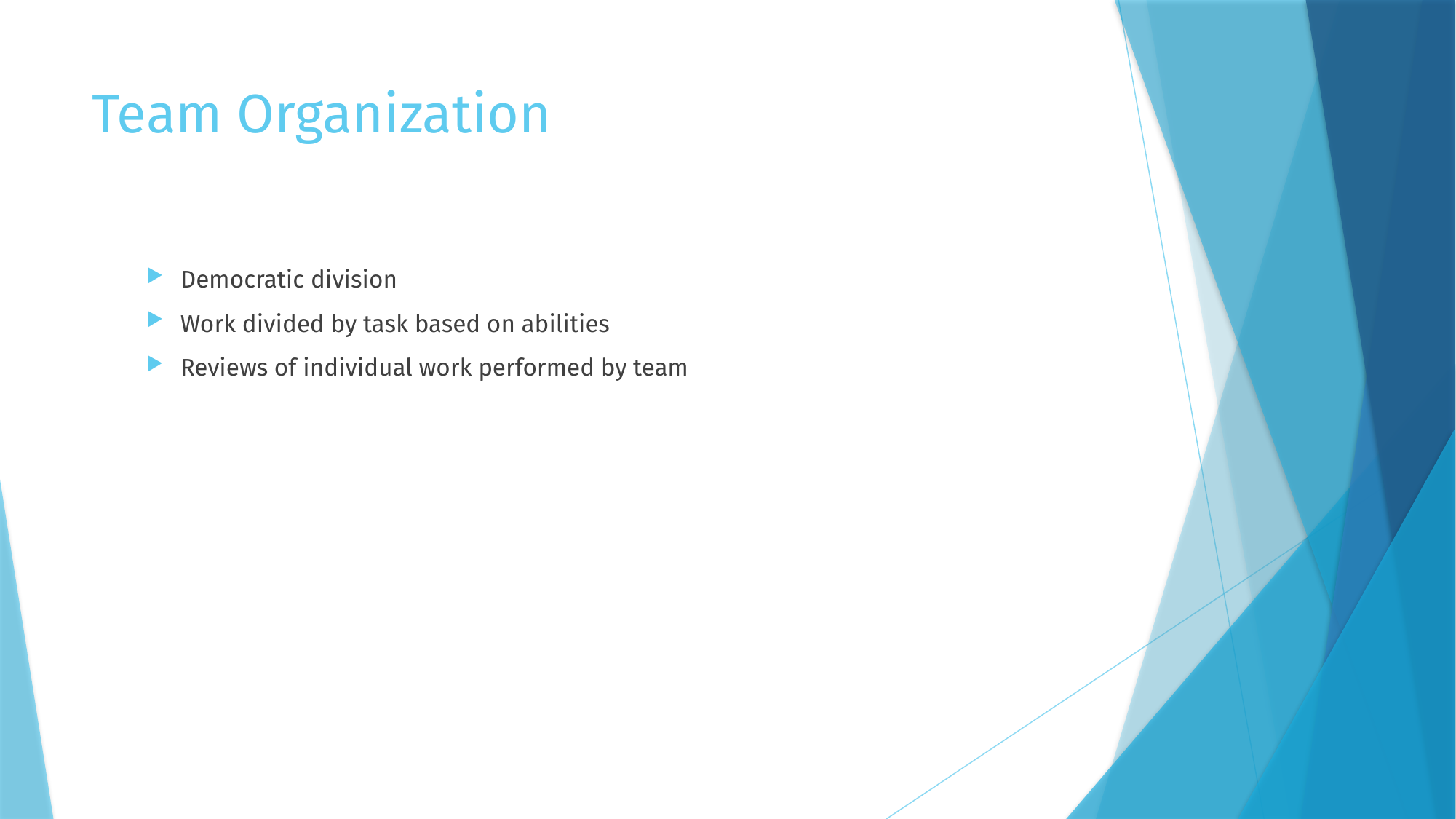

# Team Organization
Democratic division
Work divided by task based on abilities
Reviews of individual work performed by team